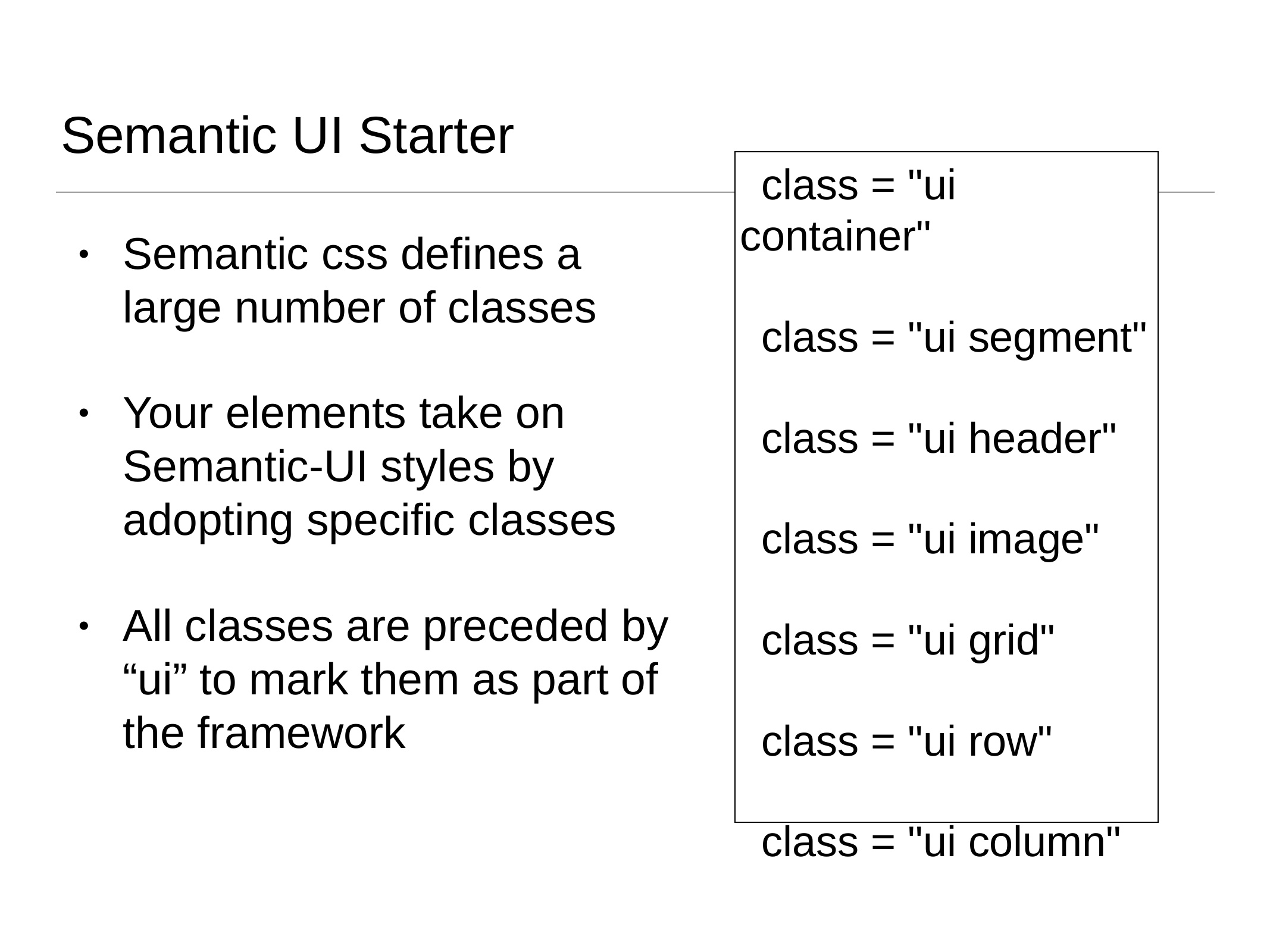

# Semantic UI Starter
class = "ui container"
class = "ui segment"
class = "ui header"
class = "ui image"
class = "ui grid"
class = "ui row"
class = "ui column"
Semantic css defines a large number of classes
Your elements take on Semantic-UI styles by adopting specific classes
All classes are preceded by “ui” to mark them as part of the framework